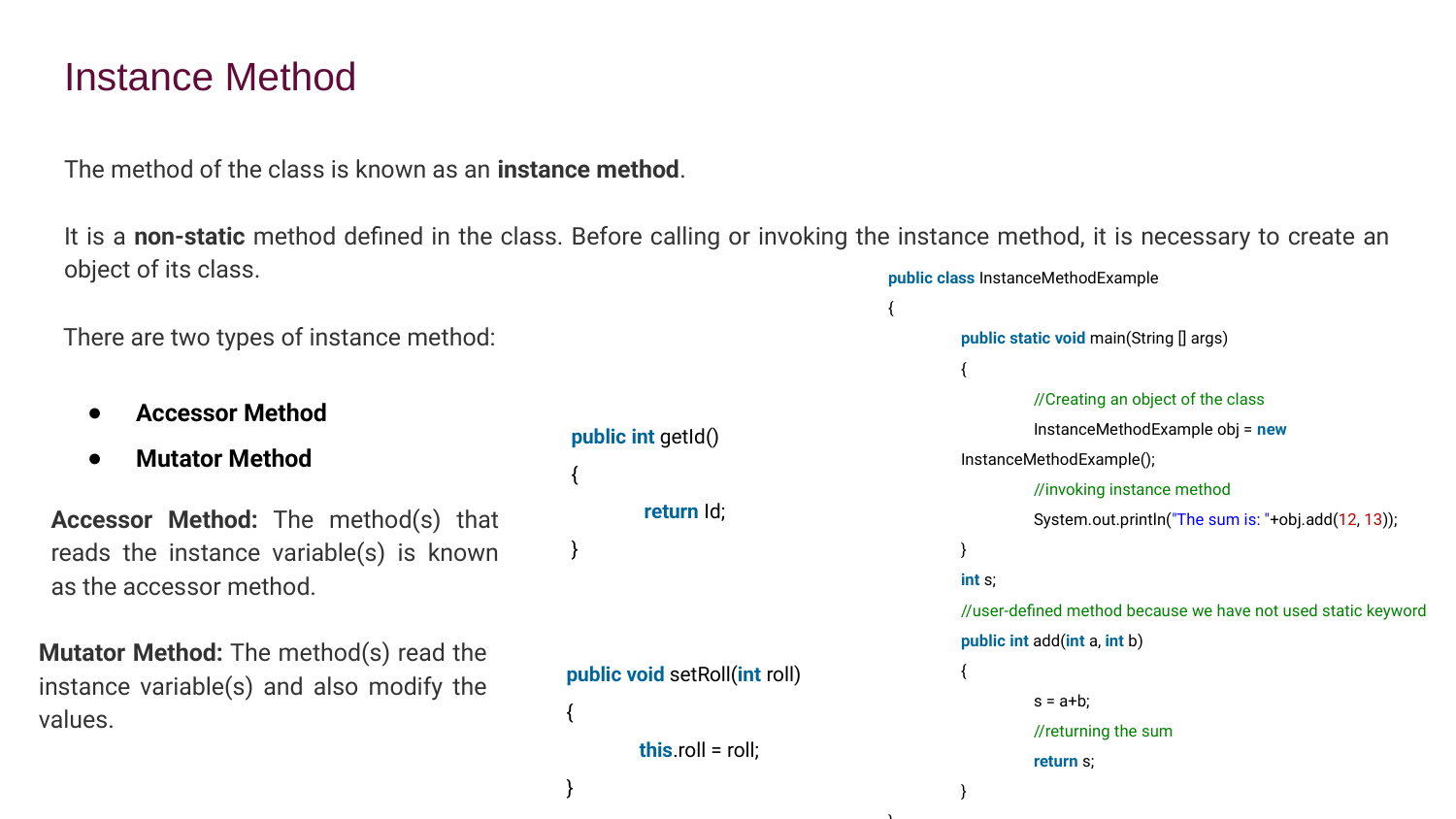

# Instance Method

The method of the class is known as an instance method.

It is a non-static method defined in the class. Before calling or invoking the instance method, it is necessary to create an object of its class.

public class InstanceMethodExample
{
public static void main(String [] args)
{
//Creating an object of the class
InstanceMethodExample obj = new InstanceMethodExample();
//invoking instance method
System.out.println("The sum is: "+obj.add(12, 13));
}
int s;
//user-defined method because we have not used static keyword
public int add(int a, int b)
{
s = a+b;
//returning the sum
return s;
}
}
There are two types of instance method:
Accessor Method
Mutator Method
public int getId()
{
return Id;
}
Accessor Method: The method(s) that reads the instance variable(s) is known as the accessor method.
Mutator Method: The method(s) read the instance variable(s) and also modify the values.
public void setRoll(int roll)
{
this.roll = roll;
}